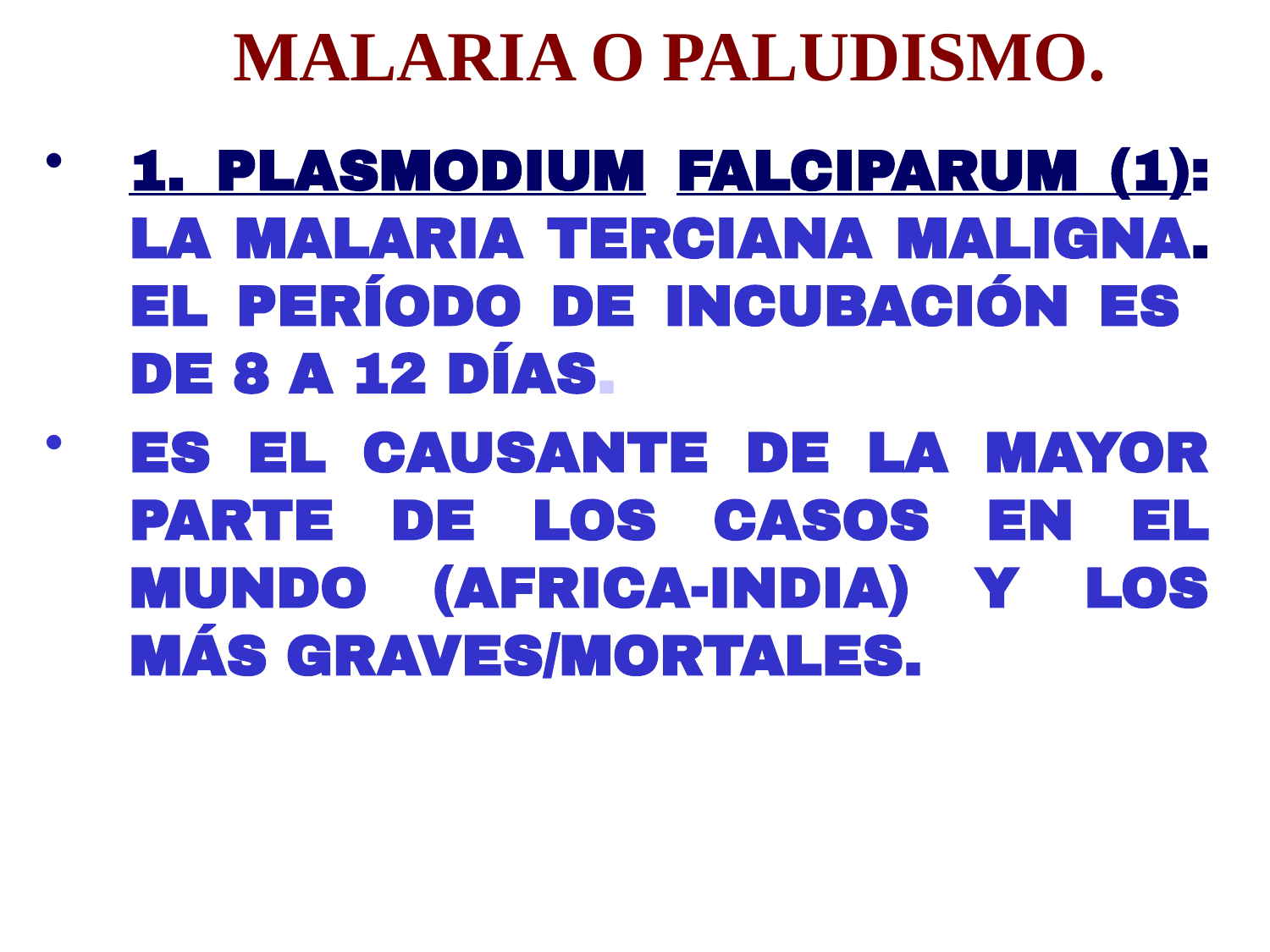

# MALARIA O PALUDISMO.
1. PLASMODIUM FALCIPARUM (1): LA MALARIA TERCIANA MALIGNA. EL PERÍODO DE INCUBACIÓN ES  DE 8 A 12 DÍAS.
ES EL CAUSANTE DE LA MAYOR PARTE DE LOS CASOS EN EL MUNDO (AFRICA-INDIA) Y LOS MÁS GRAVES/MORTALES.